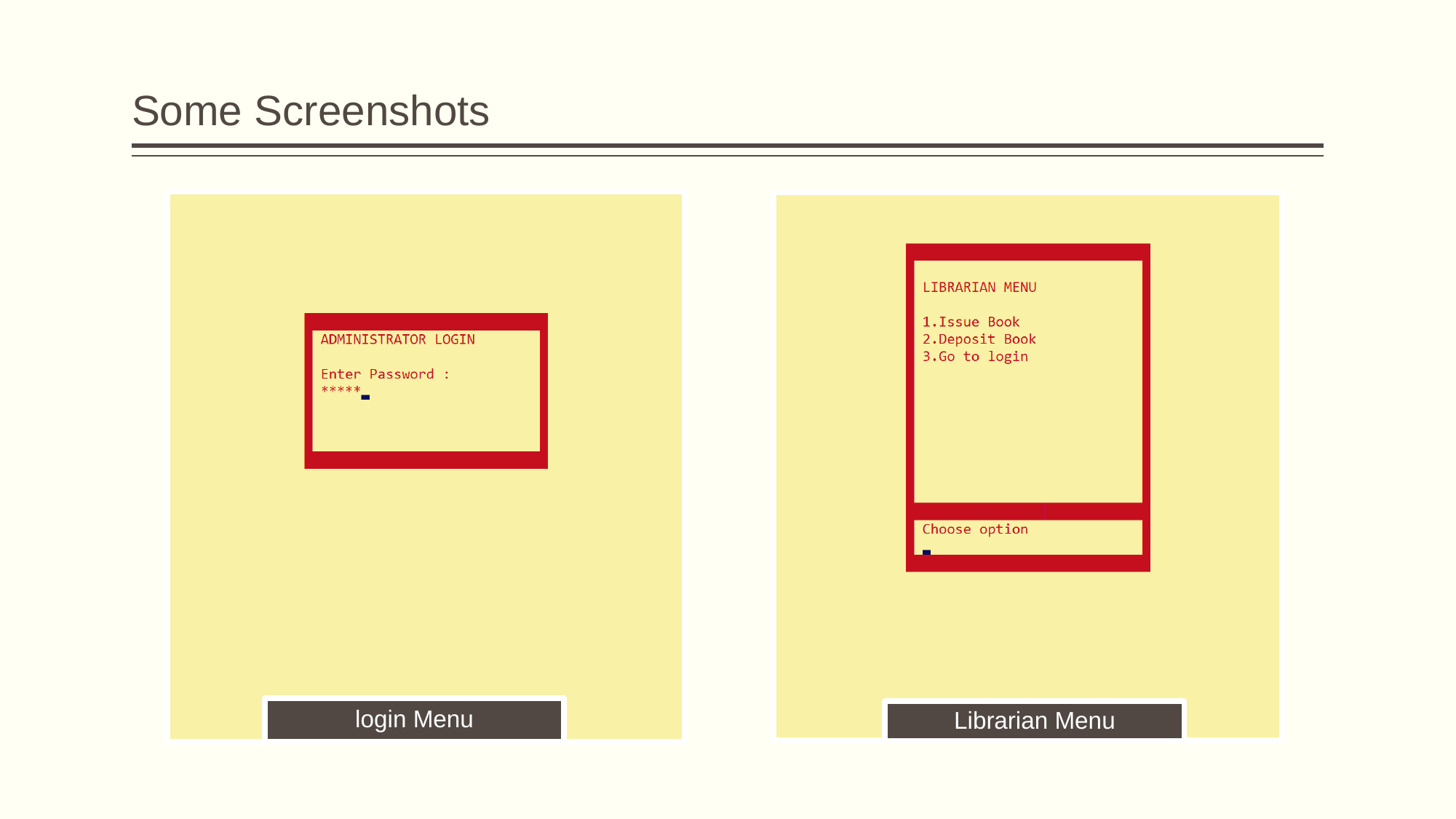

# Some Screenshots
login Menu
Librarian Menu